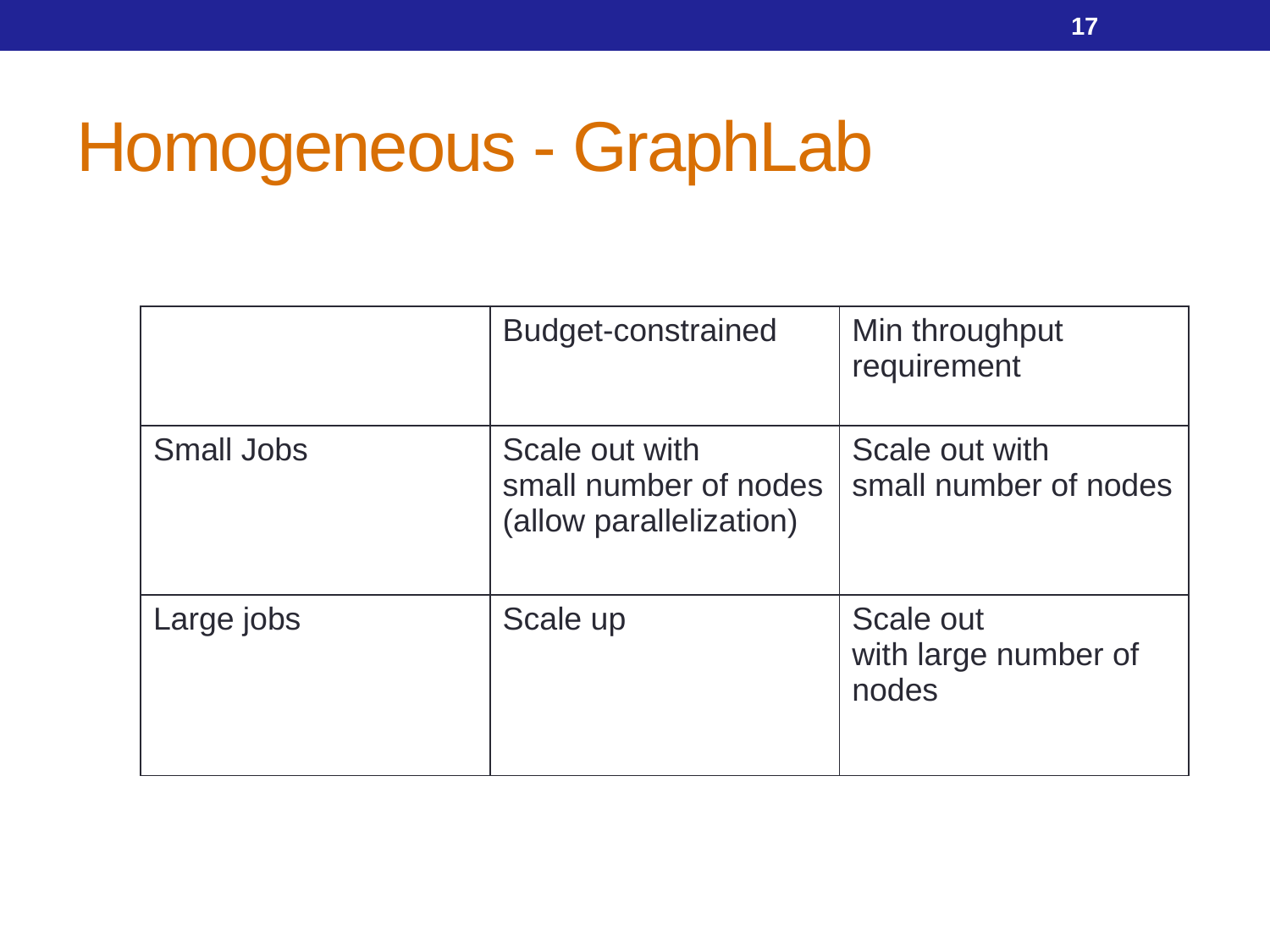

17
# Homogeneous - GraphLab
|  | Budget-constrained | Min throughput requirement |
| --- | --- | --- |
| Small Jobs | Scale out with small number of nodes (allow parallelization) | Scale out with small number of nodes |
| Large jobs | Scale up | Scale out with large number of nodes |